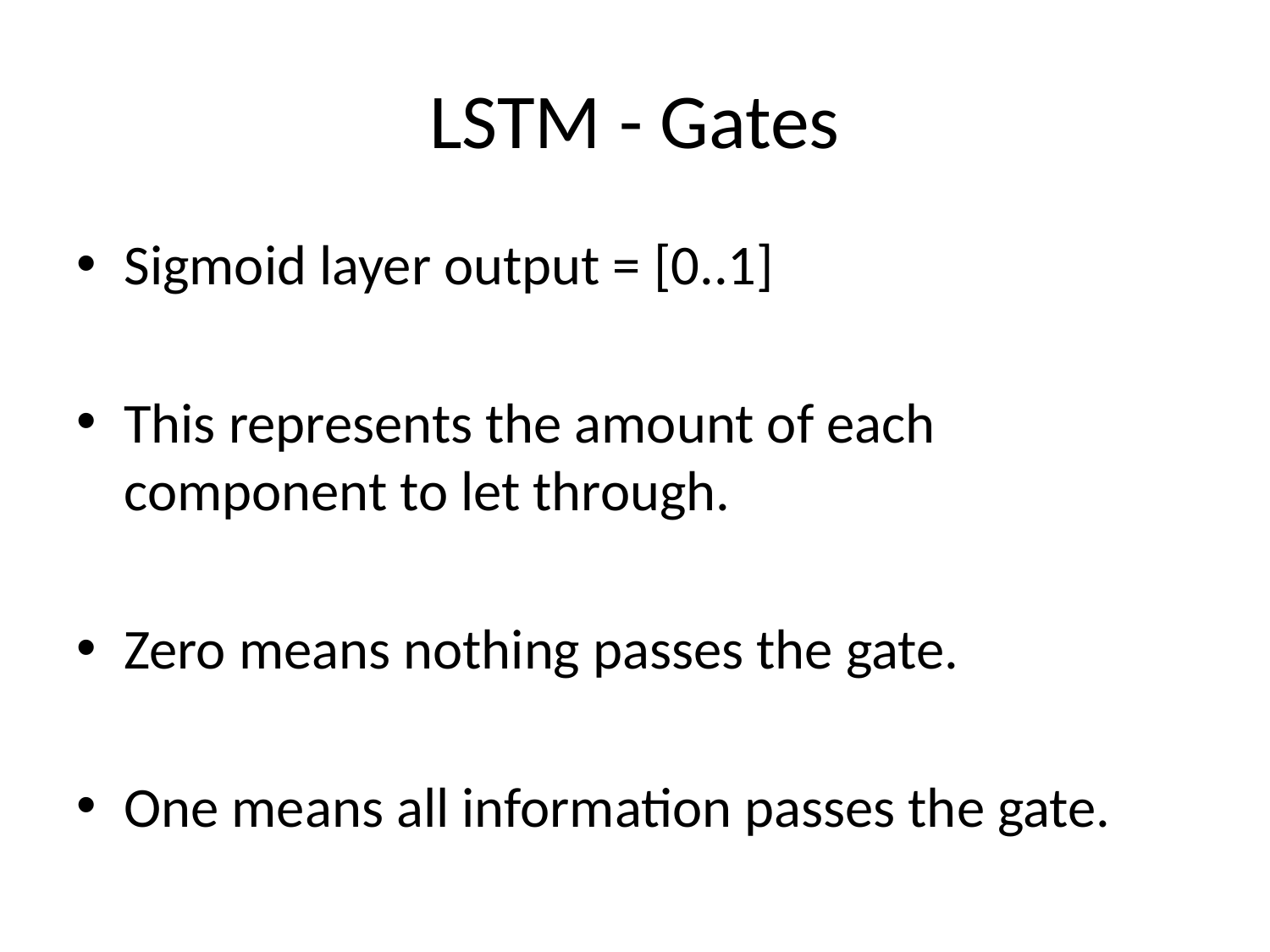

# LSTM - Gates
Sigmoid layer output = [0..1]

This represents the amount of each component to let through.

Zero means nothing passes the gate.

One means all information passes the gate.